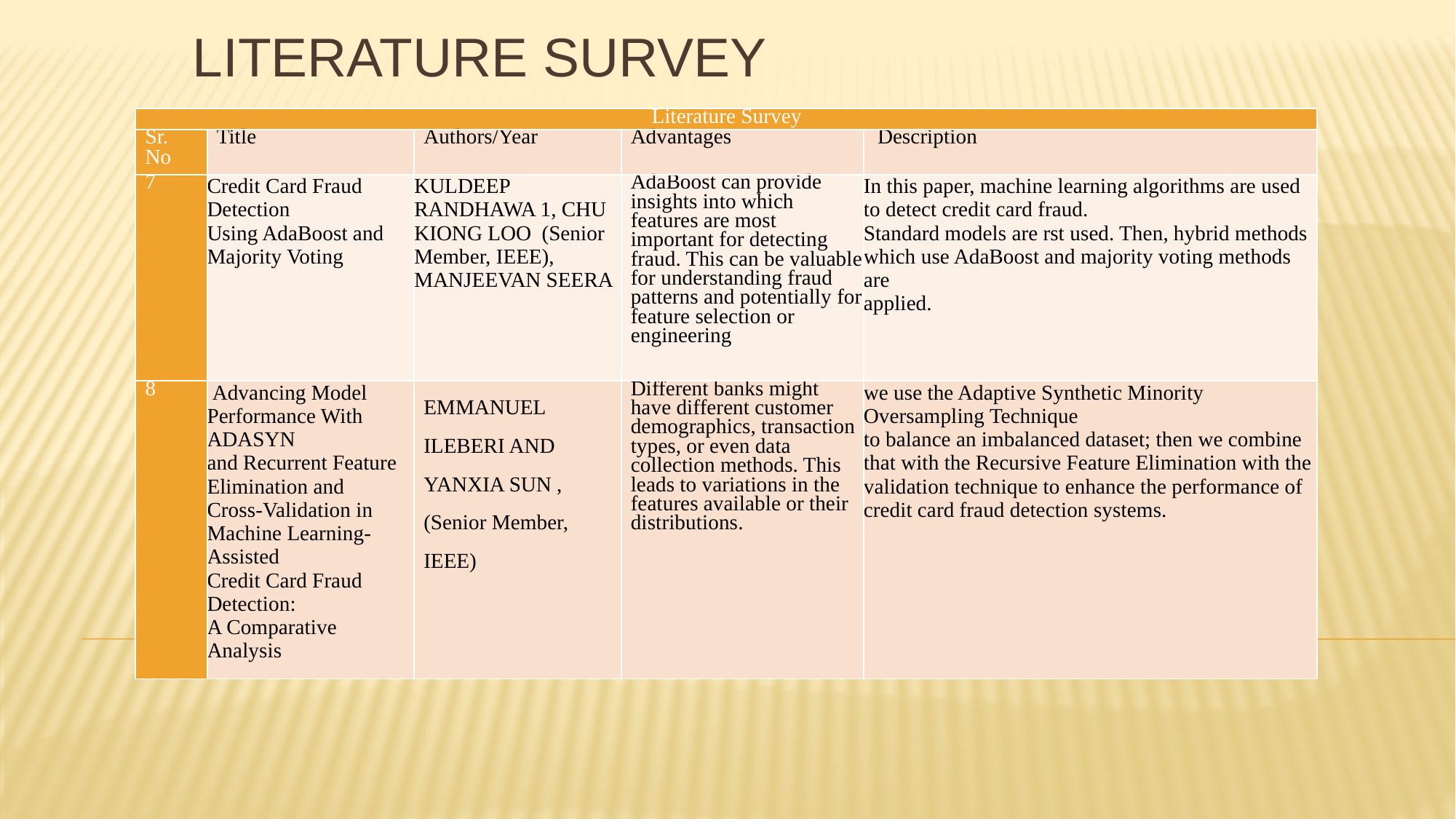

# Literature Survey
| Literature Survey |  |  |  |  |
| --- | --- | --- | --- | --- |
| Sr. No | Title | Authors/Year | Advantages | Description |
| 7 | Credit Card Fraud Detection Using AdaBoost and Majority Voting | KULDEEP RANDHAWA 1, CHU KIONG LOO (Senior Member, IEEE), MANJEEVAN SEERA | AdaBoost can provide insights into which features are most important for detecting fraud. This can be valuable for understanding fraud patterns and potentially for feature selection or engineering | In this paper, machine learning algorithms are used to detect credit card fraud. Standard models are rst used. Then, hybrid methods which use AdaBoost and majority voting methods are applied. |
| 8 | Advancing Model Performance With ADASYN and Recurrent Feature Elimination and Cross-Validation in Machine Learning-Assisted Credit Card Fraud Detection: A Comparative Analysis | EMMANUEL ILEBERI AND YANXIA SUN , (Senior Member, IEEE) | Different banks might have different customer demographics, transaction types, or even data collection methods. This leads to variations in the features available or their distributions. | we use the Adaptive Synthetic Minority Oversampling Technique to balance an imbalanced dataset; then we combine that with the Recursive Feature Elimination with the validation technique to enhance the performance of credit card fraud detection systems. |